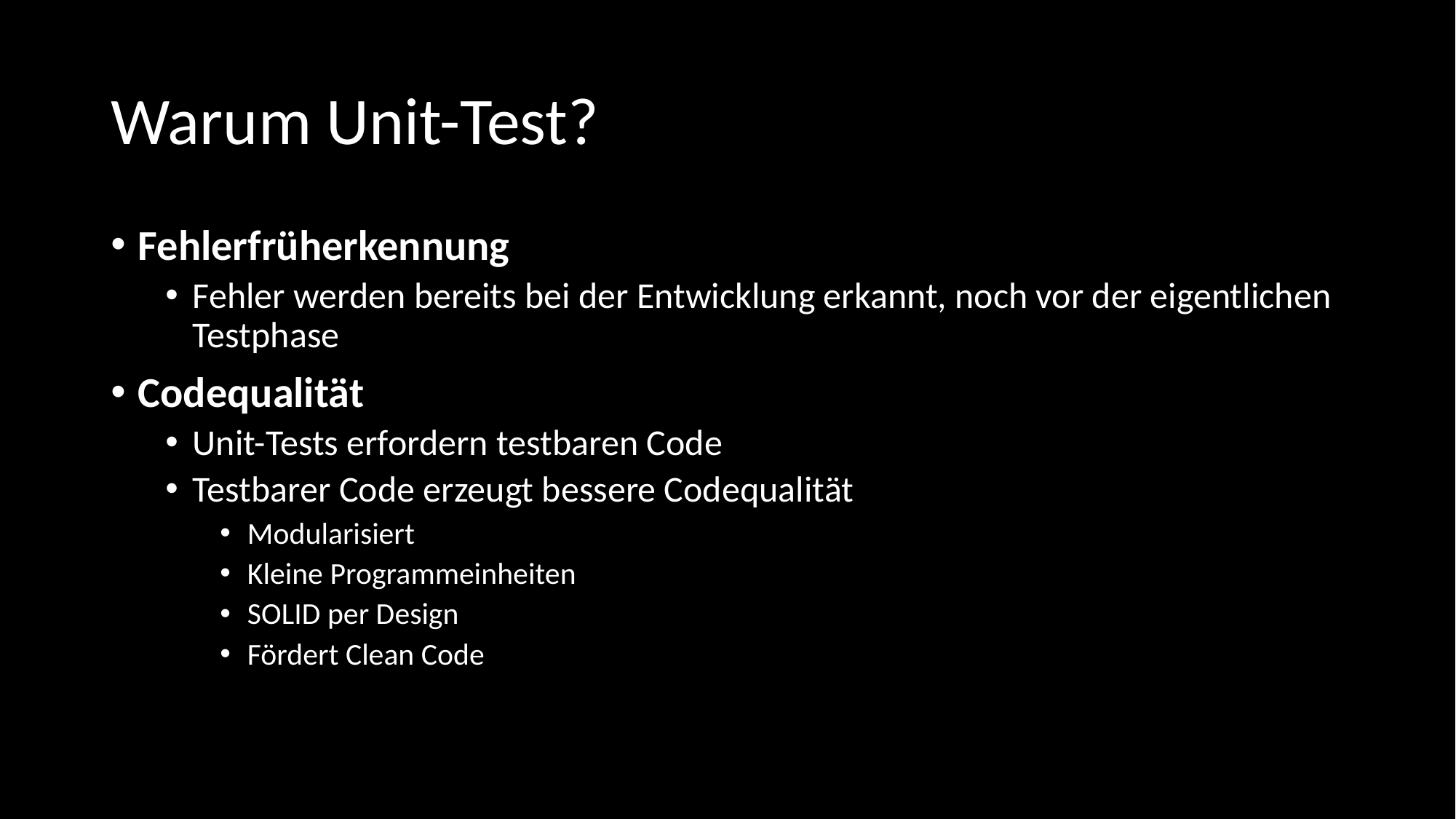

# Warum Unit-Test?
Fehlerfrüherkennung
Fehler werden bereits bei der Entwicklung erkannt, noch vor der eigentlichen Testphase
Codequalität
Unit-Tests erfordern testbaren Code
Testbarer Code erzeugt bessere Codequalität
Modularisiert
Kleine Programmeinheiten
SOLID per Design
Fördert Clean Code